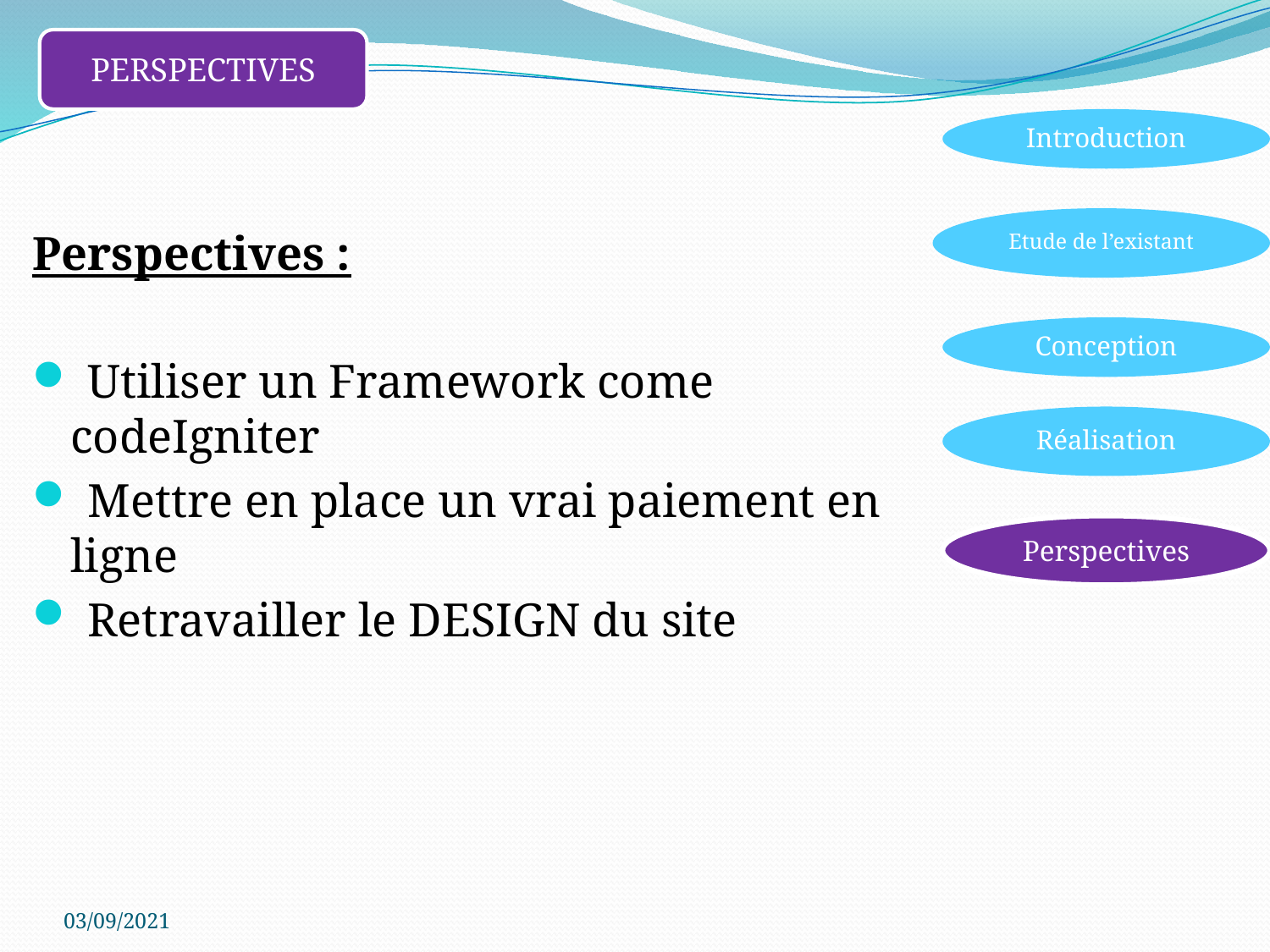

PERSPECTIVES
Introduction
Etude de l’existant
Perspectives :

 Utiliser un Framework come codeIgniter
 Mettre en place un vrai paiement en ligne
 Retravailler le DESIGN du site

Conception
Réalisation
Perspectives
03/09/2021